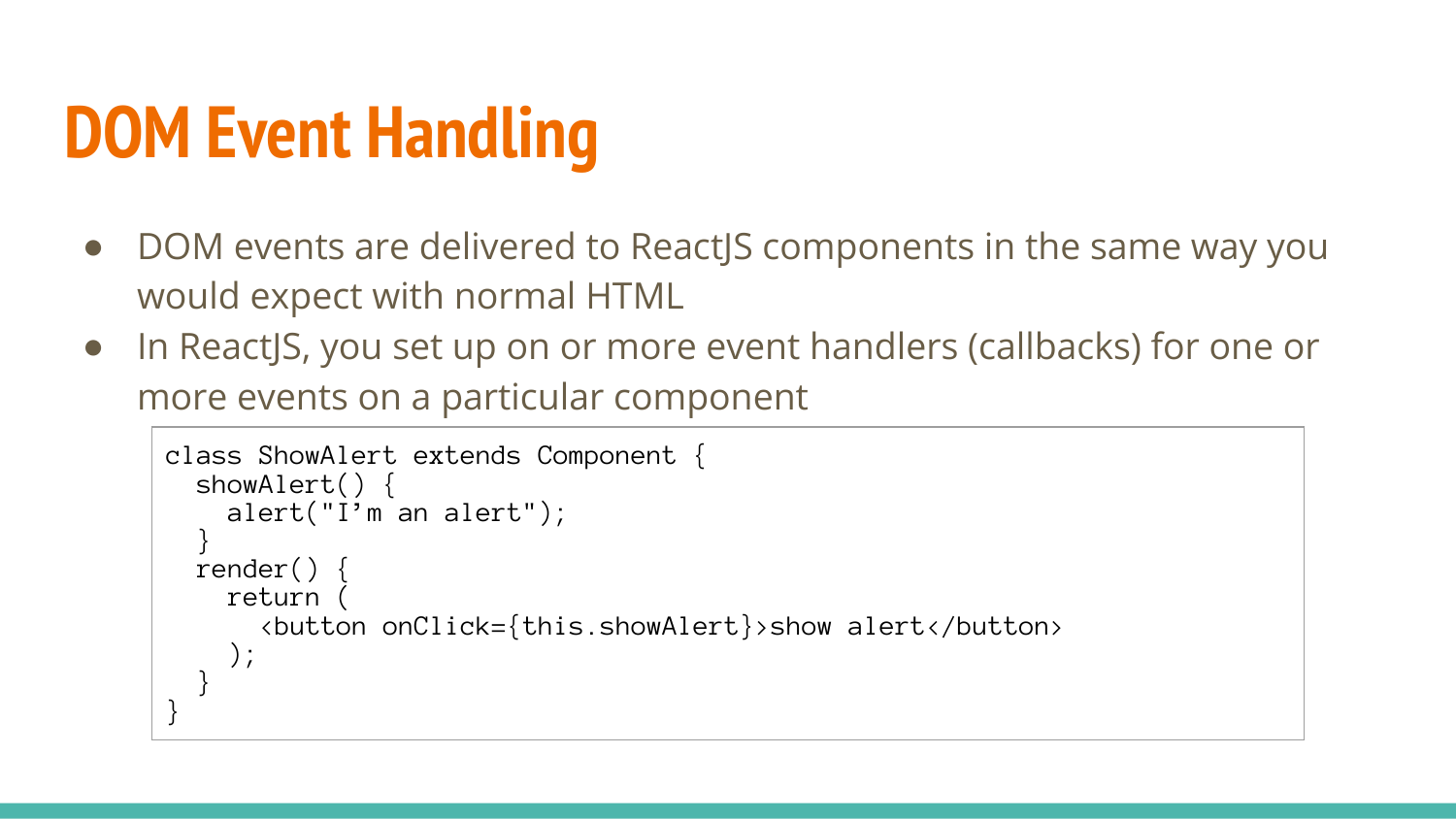

# DOM Event Handling
DOM events are delivered to ReactJS components in the same way you would expect with normal HTML
In ReactJS, you set up on or more event handlers (callbacks) for one or more events on a particular component
| class ShowAlert extends Component { showAlert() { alert("I’m an alert"); } render() { return ( <button onClick={this.showAlert}>show alert</button> ); } } |
| --- |